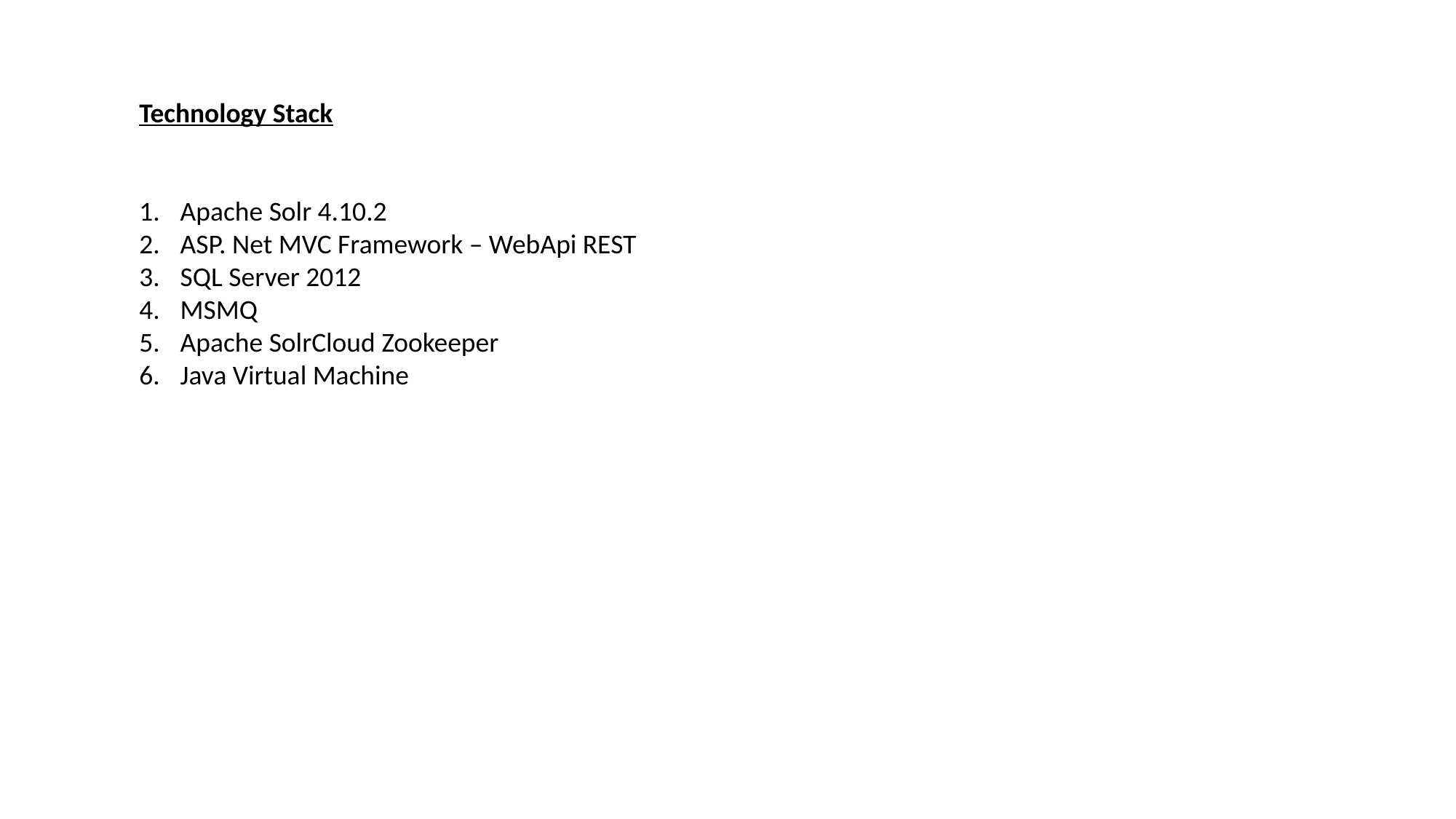

Technology Stack

Apache Solr 4.10.2
ASP. Net MVC Framework – WebApi REST
SQL Server 2012
MSMQ
Apache SolrCloud Zookeeper
Java Virtual Machine